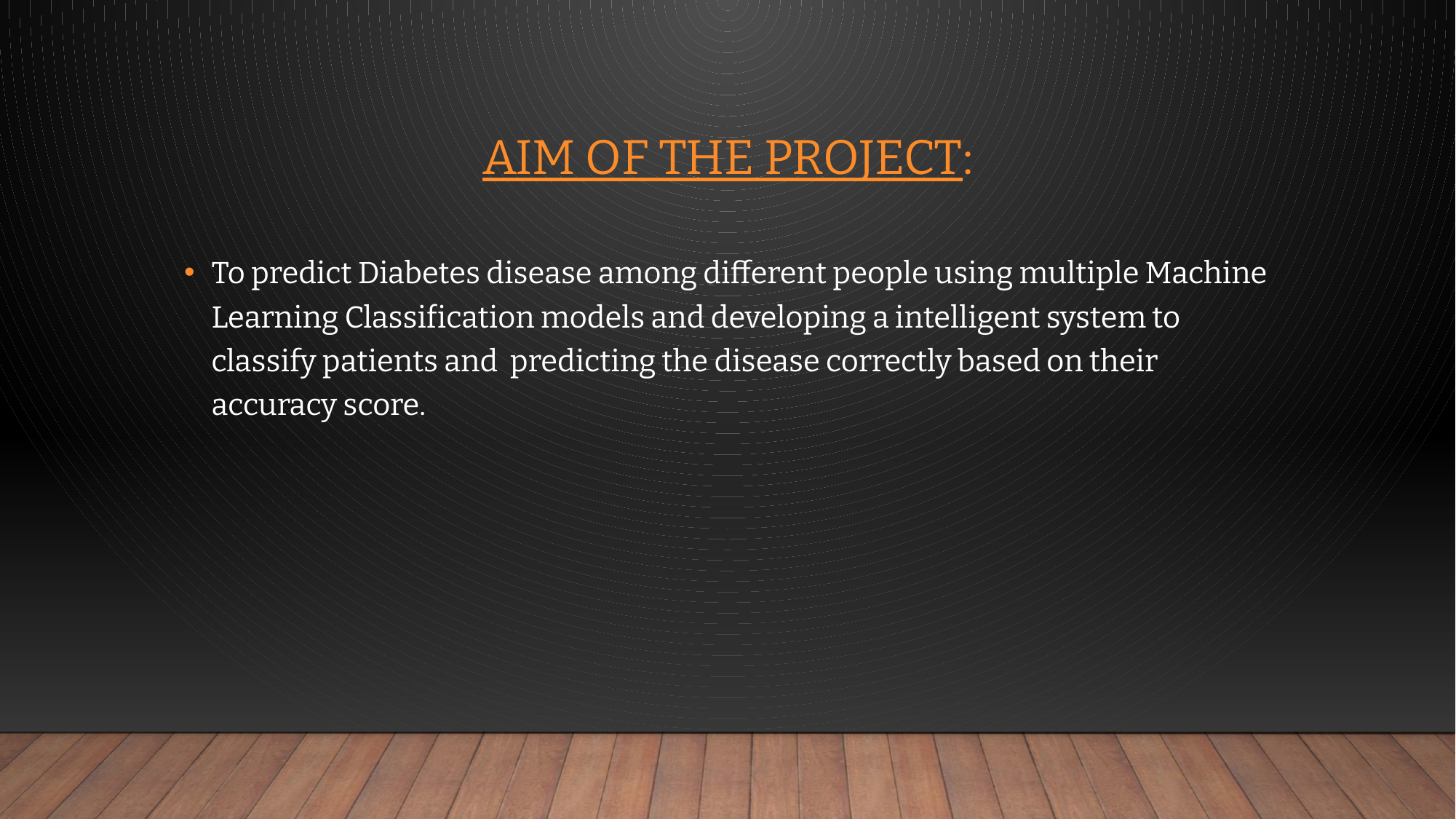

# Aim of the project:
To predict Diabetes disease among different people using multiple Machine Learning Classification models and developing a intelligent system to classify patients and  predicting the disease correctly based on their accuracy score.